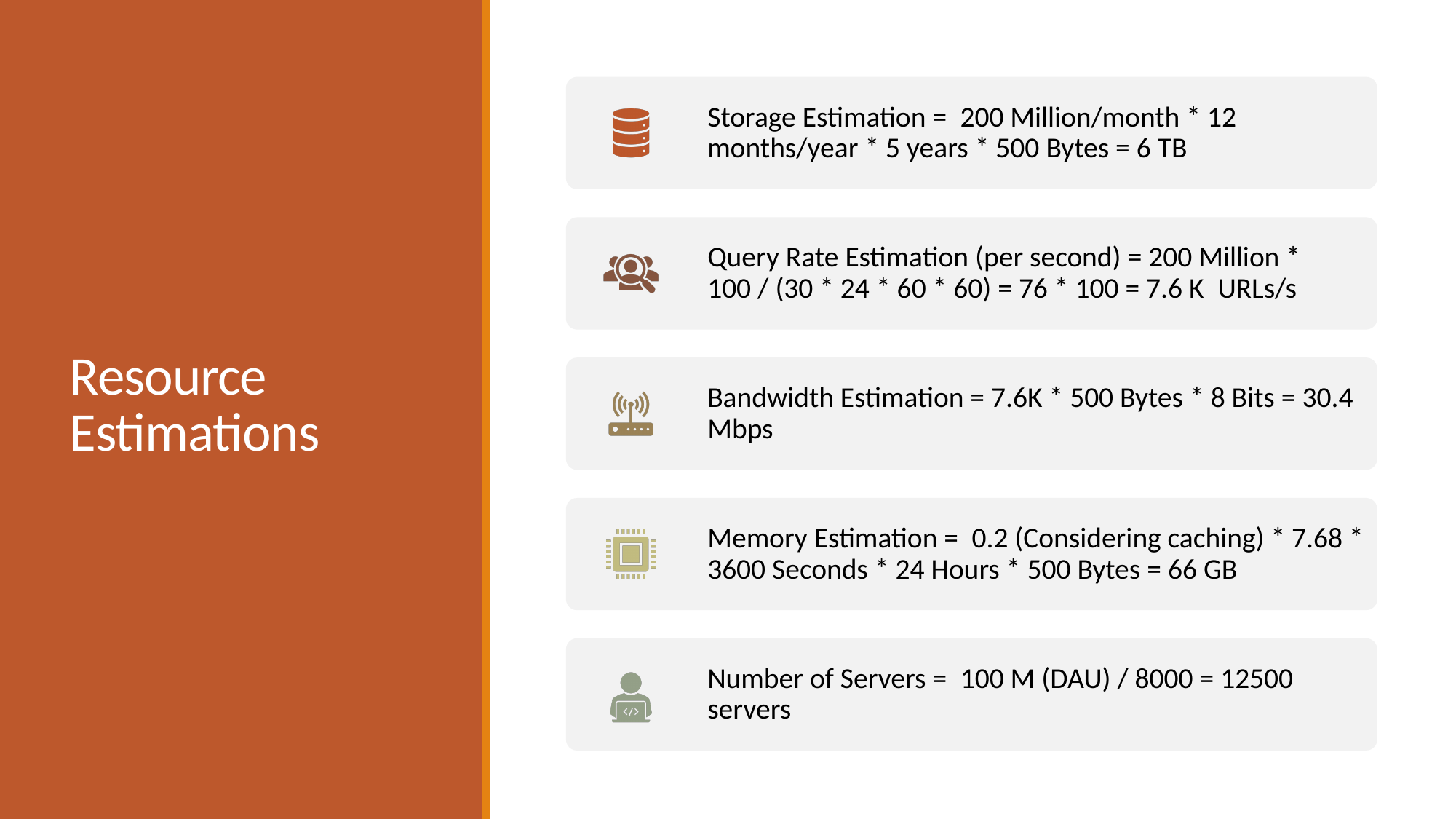

# Resource Estimations
Storage Estimation =  200 Million/month * 12 months/year * 5 years * 500 Bytes = 6 TB
Query Rate Estimation (per second) = 200 Million * 100 / (30 * 24 * 60 * 60) = 76 * 100 = 7.6 K  URLs/s
Bandwidth Estimation = 7.6K * 500 Bytes * 8 Bits = 30.4 Mbps
Memory Estimation =  0.2 (Considering caching) * 7.68 * 3600 Seconds * 24 Hours * 500 Bytes = 66 GB
Number of Servers =  100 M (DAU) / 8000 = 12500 servers